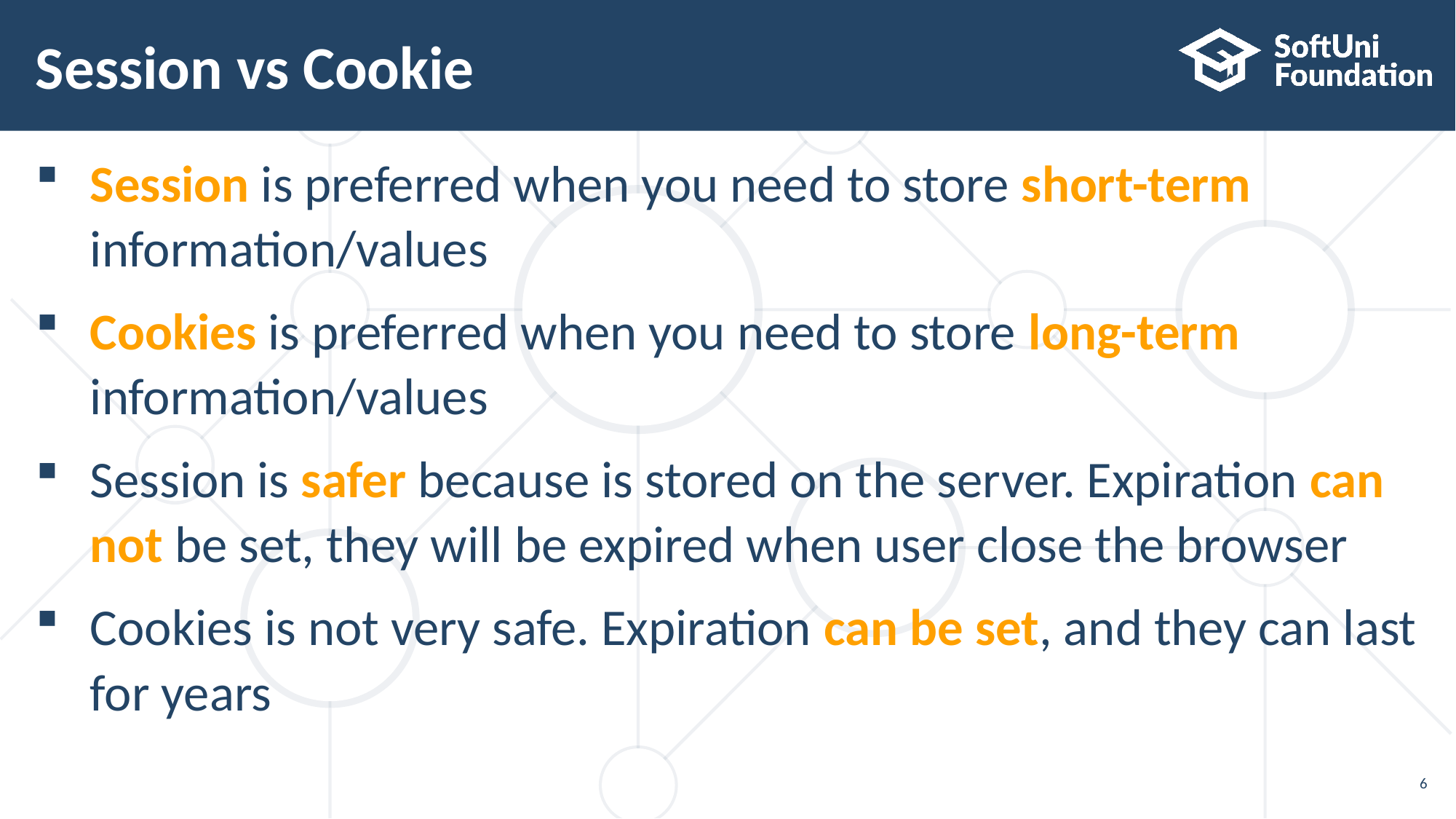

# Session vs Cookie
Session is preferred when you need to store short-term
information/values
Cookies is preferred when you need to store long-term
information/values
Session is safer because is stored on the server. Expiration can
not be set, they will be expired when user close the browser
Cookies is not very safe. Expiration can be set, and they can last for years
6